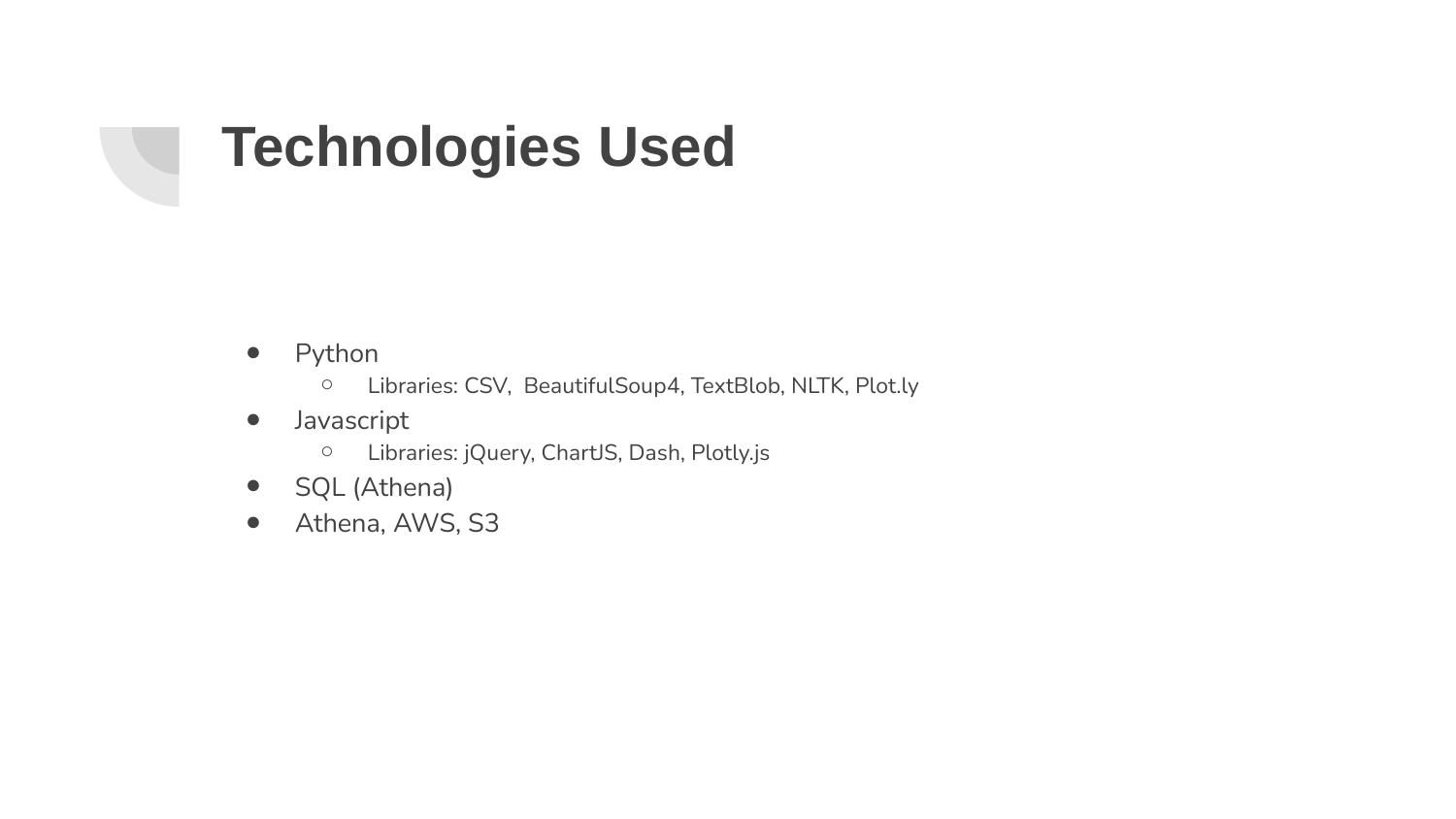

# Technologies Used
Python
Libraries: CSV,  BeautifulSoup4, TextBlob, NLTK, Plot.ly
Javascript
Libraries: jQuery, ChartJS, Dash, Plotly.js
SQL (Athena)
Athena, AWS, S3